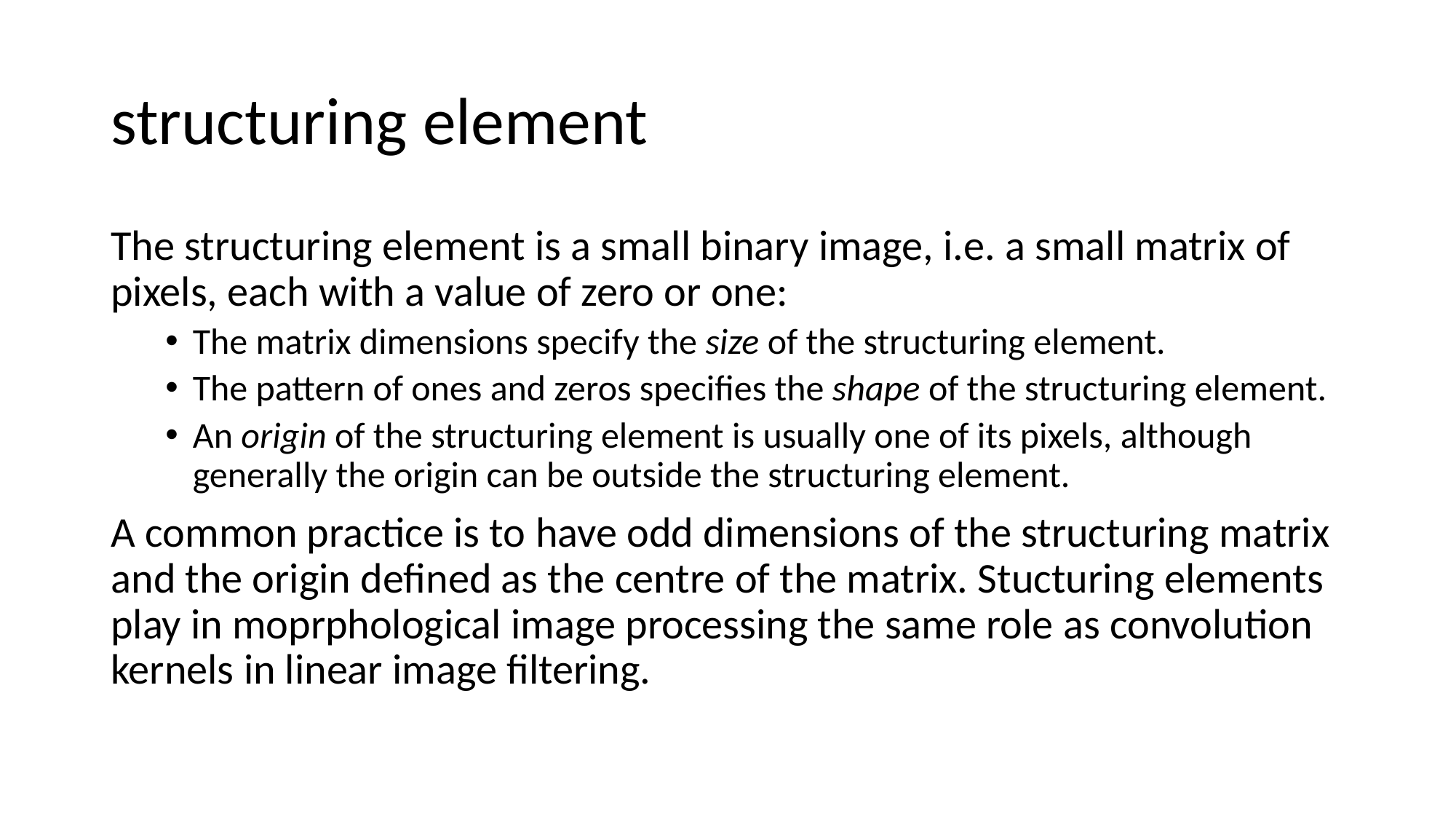

# structuring element
The structuring element is a small binary image, i.e. a small matrix of pixels, each with a value of zero or one:
The matrix dimensions specify the size of the structuring element.
The pattern of ones and zeros specifies the shape of the structuring element.
An origin of the structuring element is usually one of its pixels, although generally the origin can be outside the structuring element.
A common practice is to have odd dimensions of the structuring matrix and the origin defined as the centre of the matrix. Stucturing elements play in moprphological image processing the same role as convolution kernels in linear image filtering.